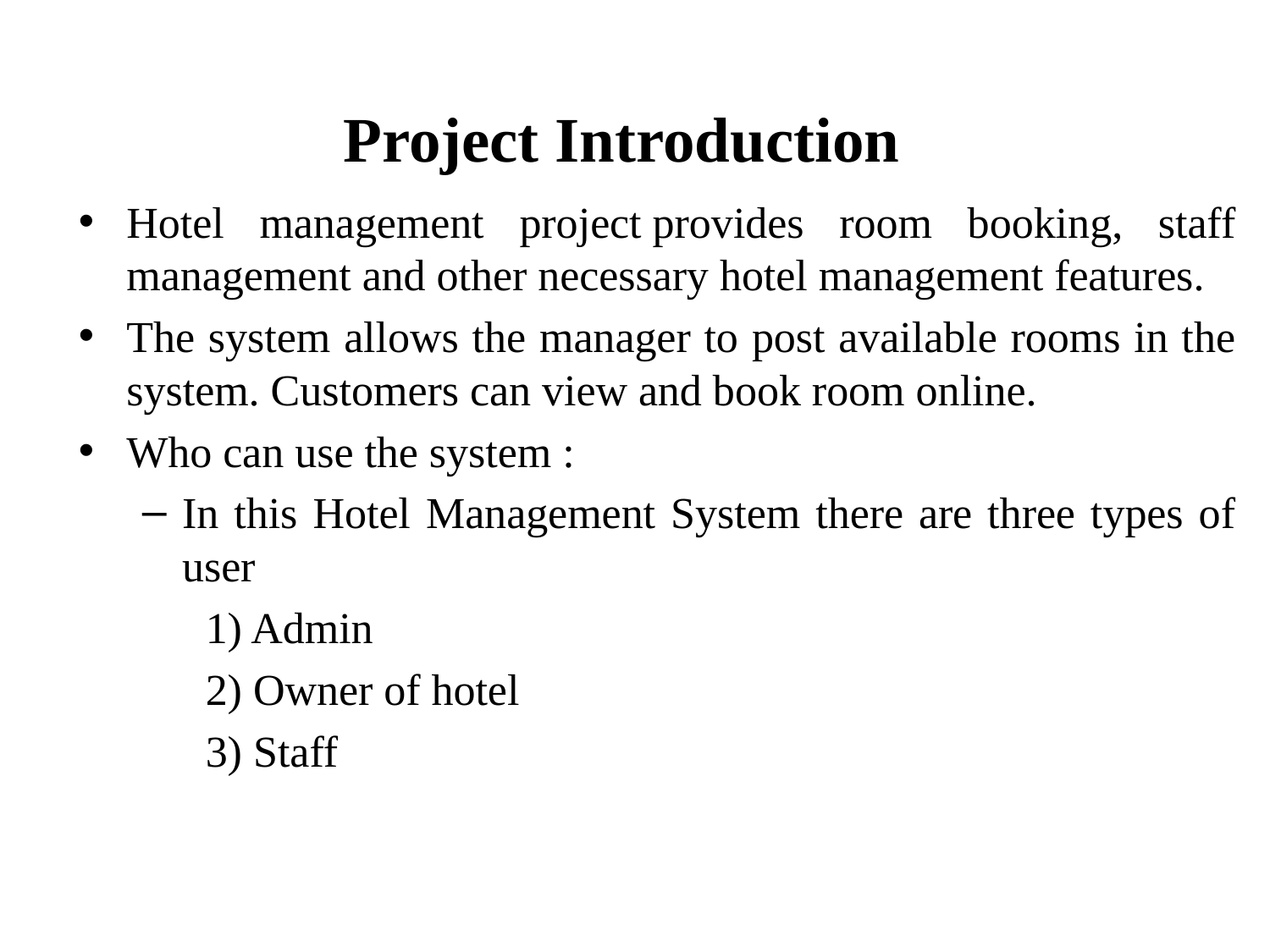

# Project Introduction
Hotel management project provides room booking, staff management and other necessary hotel management features.
The system allows the manager to post available rooms in the system. Customers can view and book room online.
Who can use the system :
In this Hotel Management System there are three types of user
1) Admin
2) Owner of hotel
3) Staff